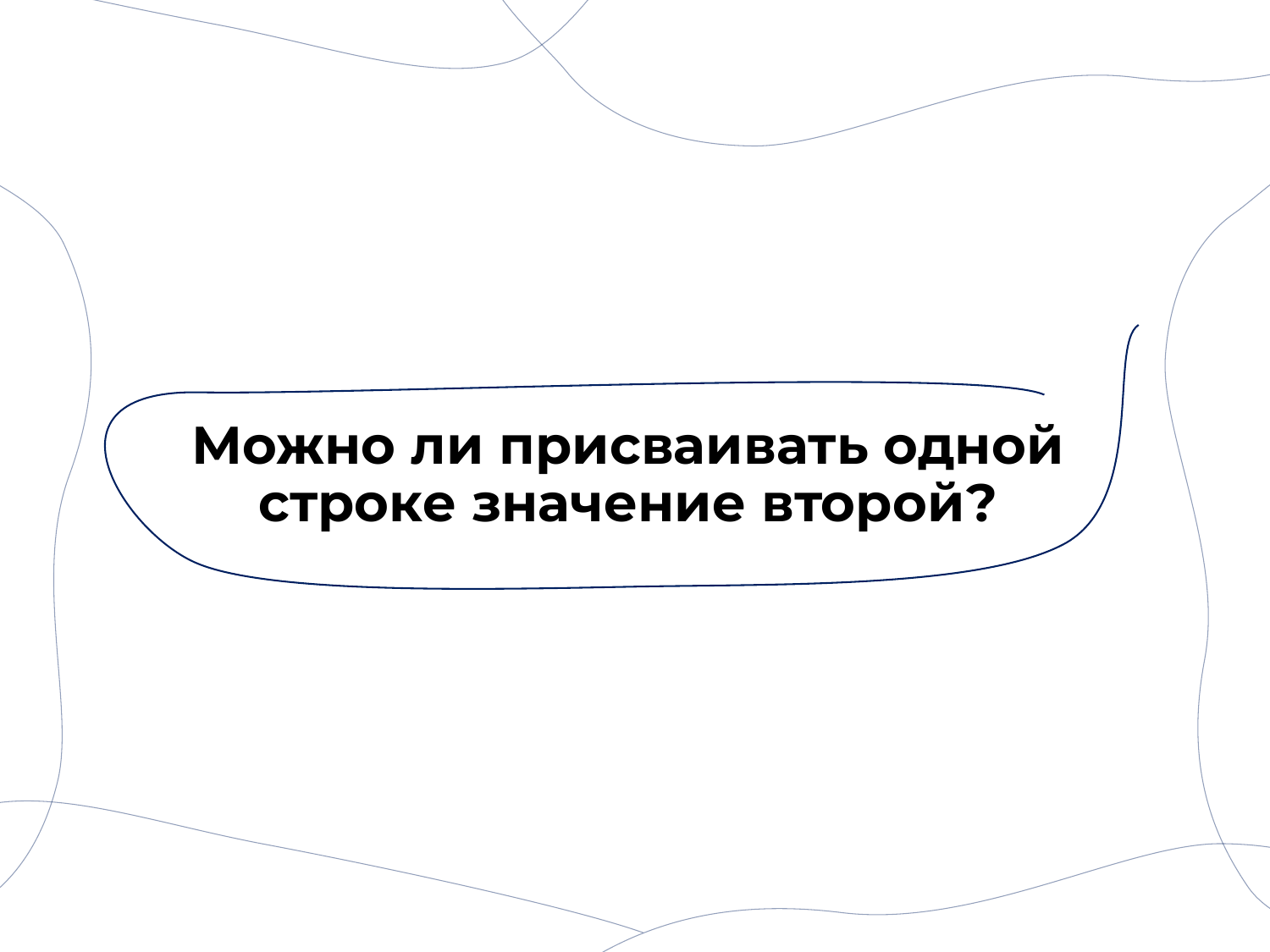

# Можно ли присваивать одной строке значение второй?